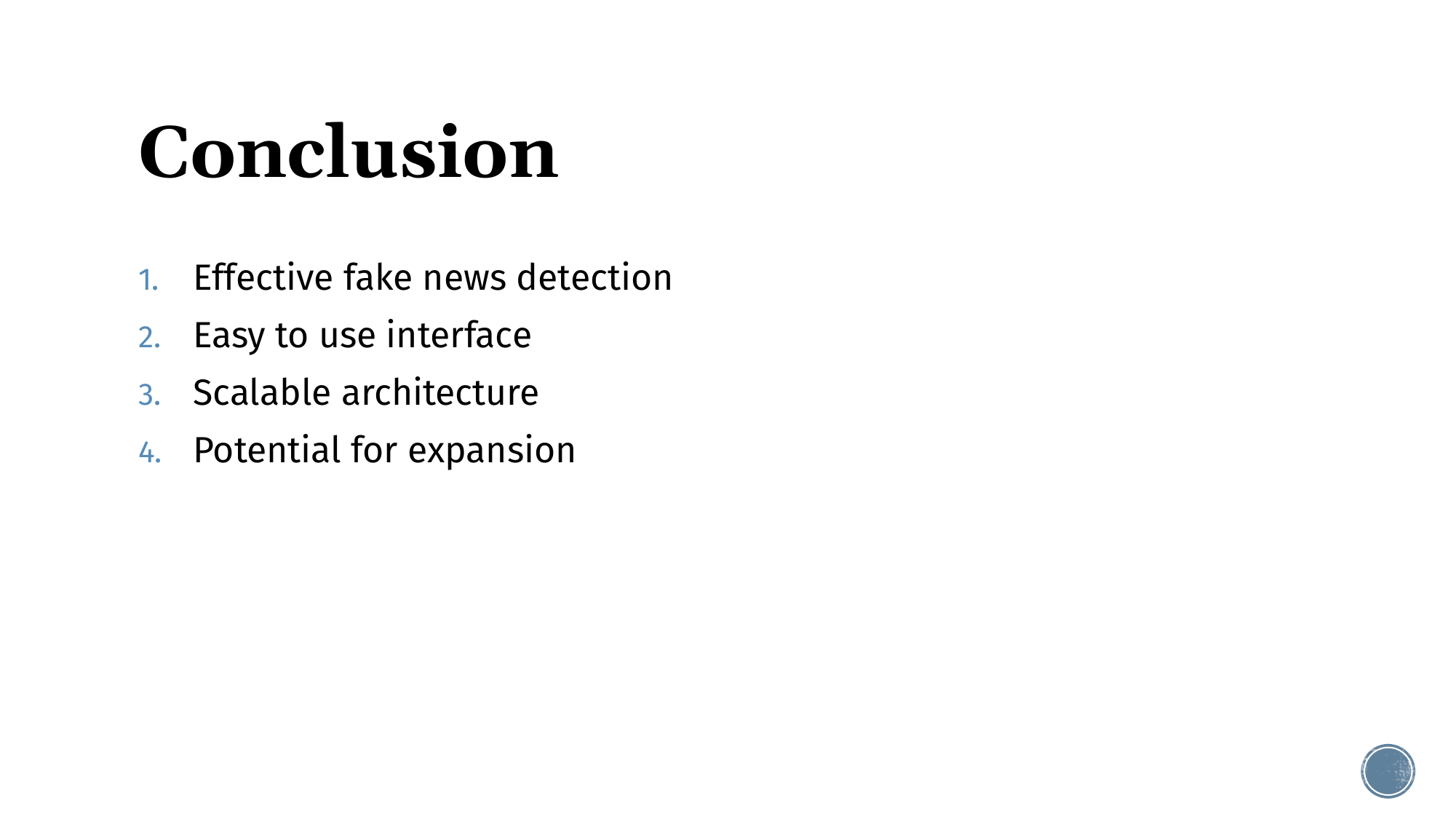

# Conclusion
Effective fake news detection
Easy to use interface
Scalable architecture
Potential for expansion